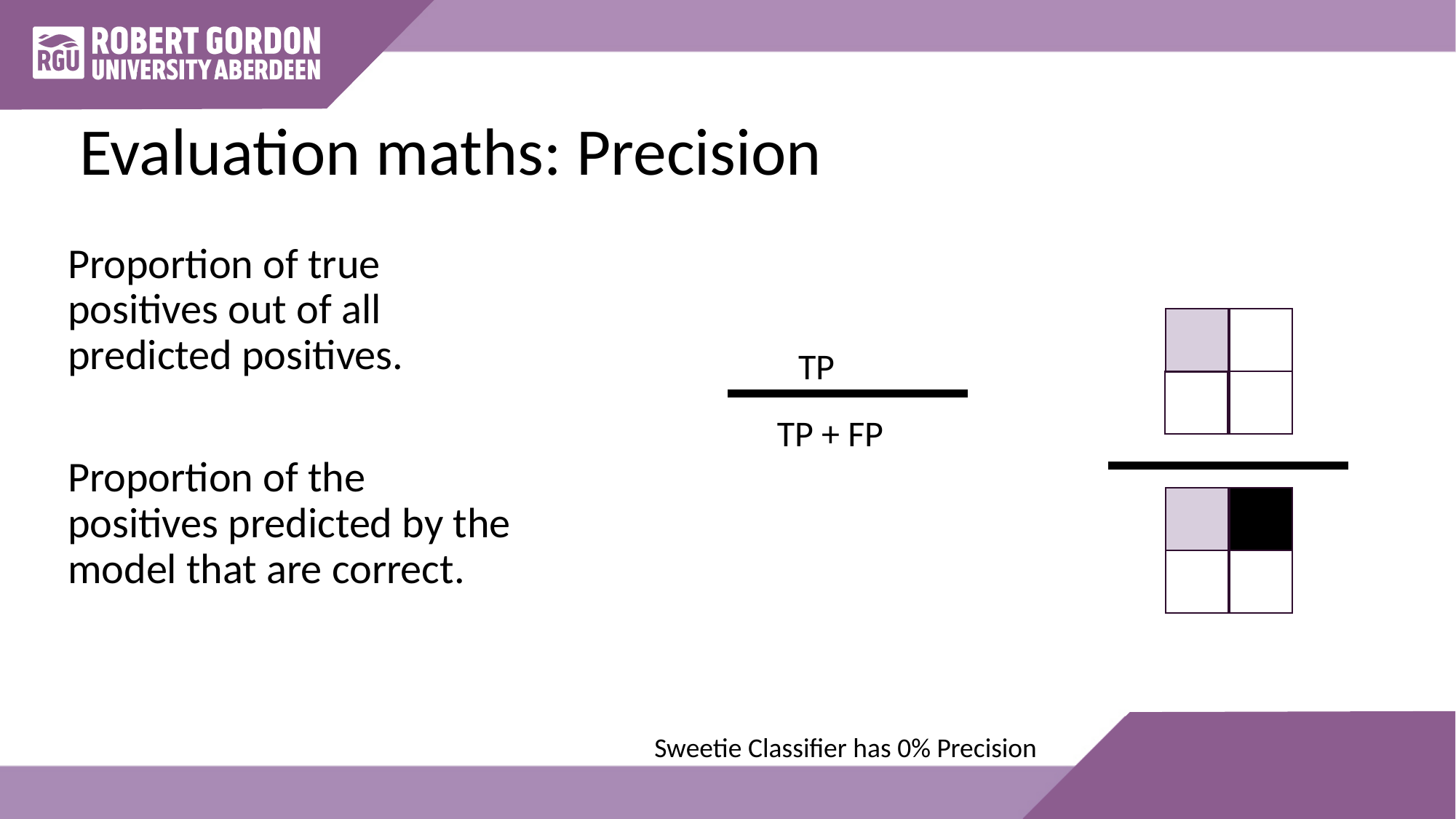

# Evaluation maths: Precision
Proportion of true positives out of all predicted positives.

Proportion of the positives predicted by the model that are correct.

TP

TP + FP

Sweetie Classifier has 0% Precision